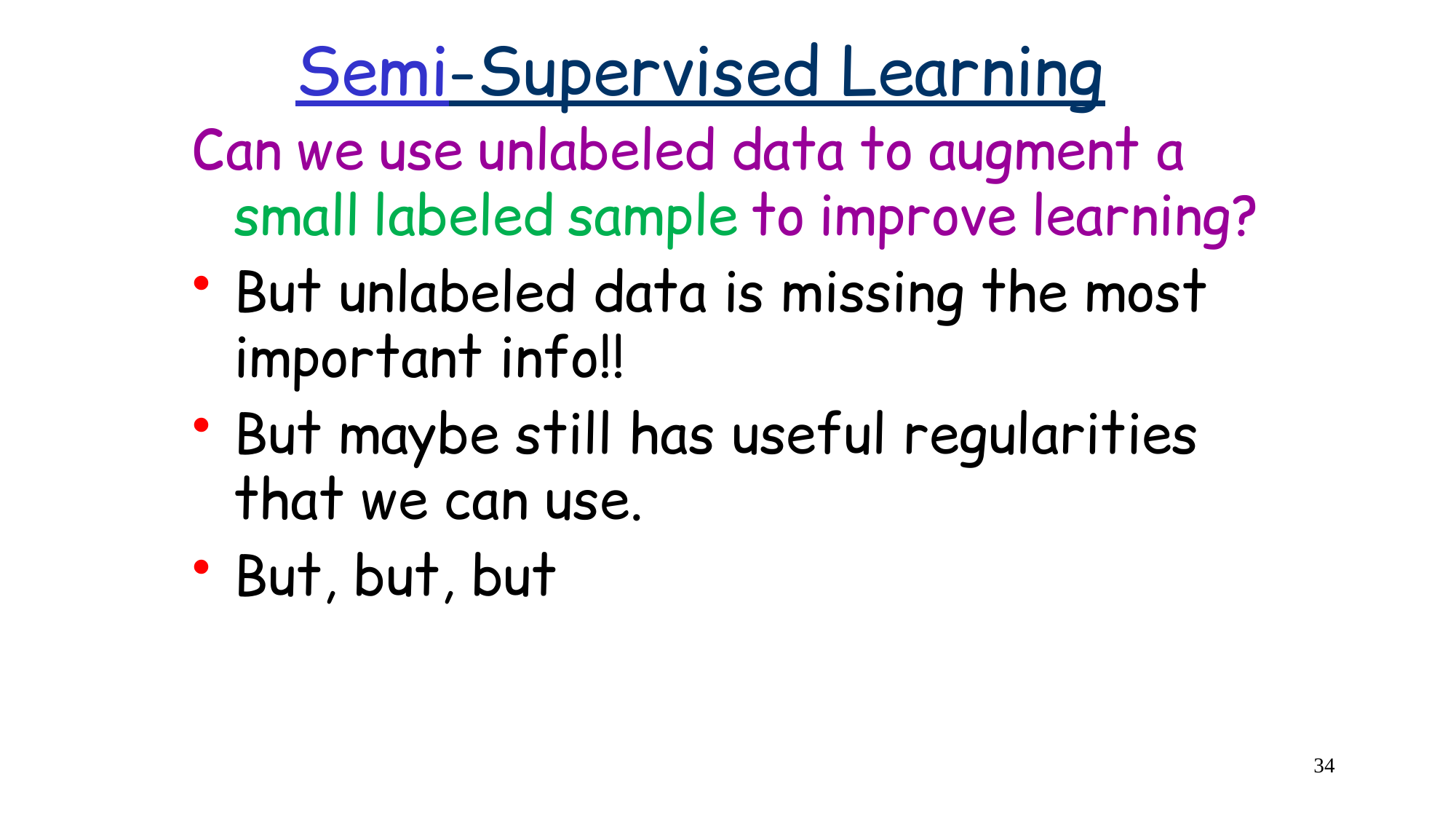

# Semi-Supervised Learning
Can we use unlabeled data to augment a small labeled sample to improve learning?
But unlabeled data is missing the most important info!!
But maybe still has useful regularities that we can use.
But, but, but
34